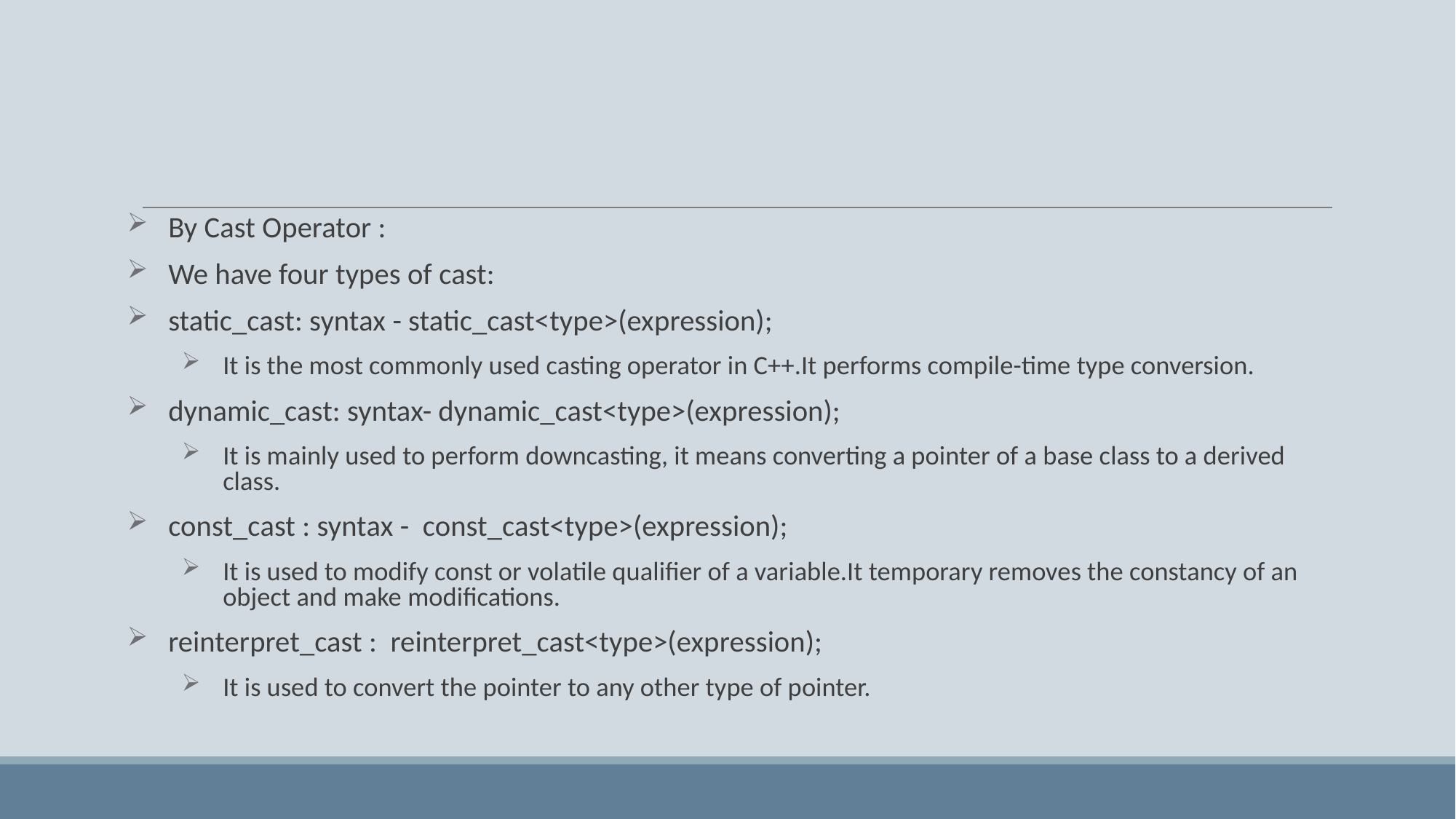

By Cast Operator :
We have four types of cast:
static_cast: syntax - static_cast<type>(expression);
It is the most commonly used casting operator in C++.It performs compile-time type conversion.
dynamic_cast: syntax- dynamic_cast<type>(expression);
It is mainly used to perform downcasting, it means converting a pointer of a base class to a derived class.
const_cast : syntax -  const_cast<type>(expression);
It is used to modify const or volatile qualifier of a variable.It temporary removes the constancy of an object and make modifications.
reinterpret_cast :  reinterpret_cast<type>(expression);
It is used to convert the pointer to any other type of pointer.